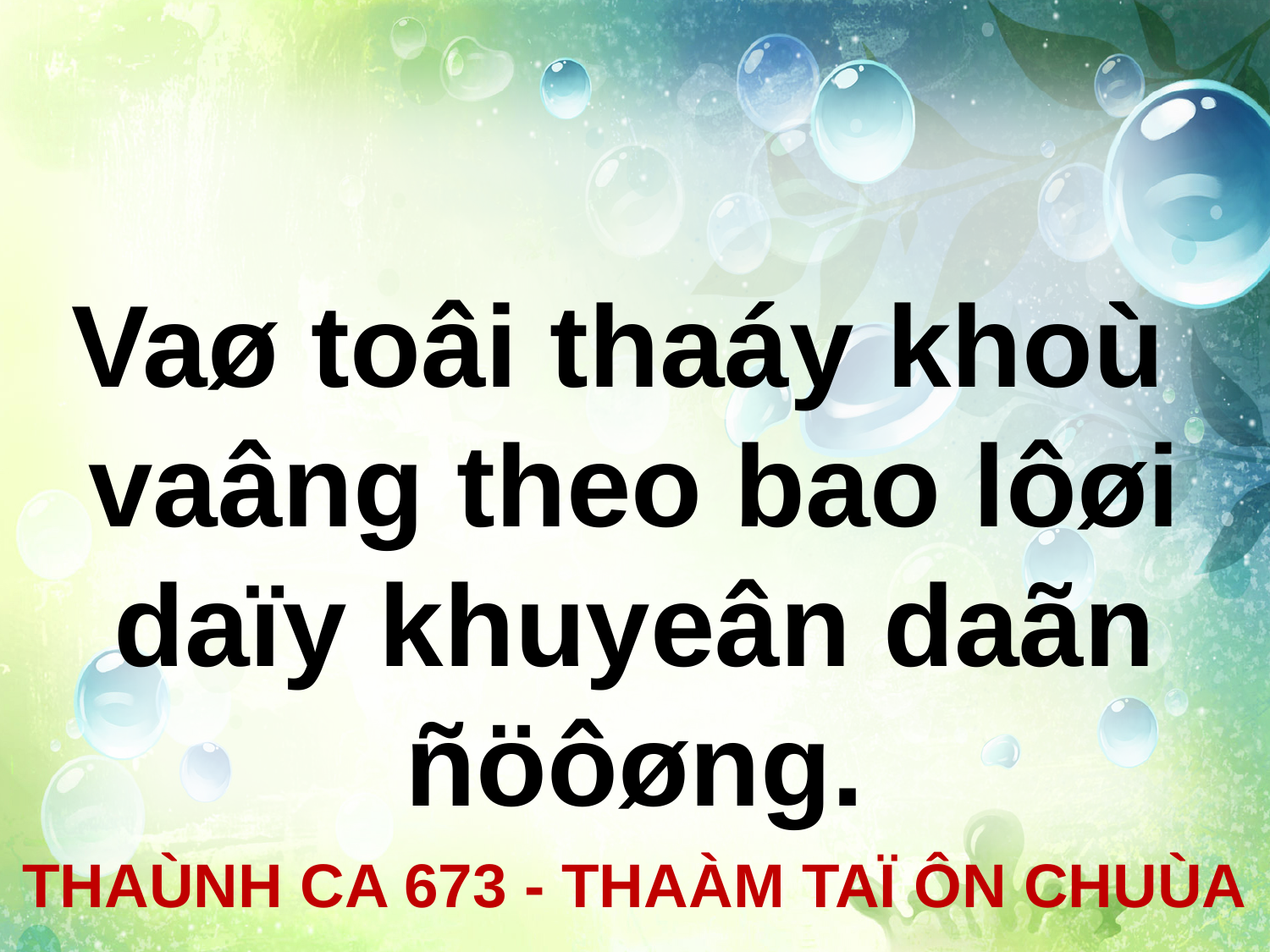

Vaø toâi thaáy khoù
vaâng theo bao lôøi daïy khuyeân daãn ñöôøng.
THAÙNH CA 673 - THAÀM TAÏ ÔN CHUÙA